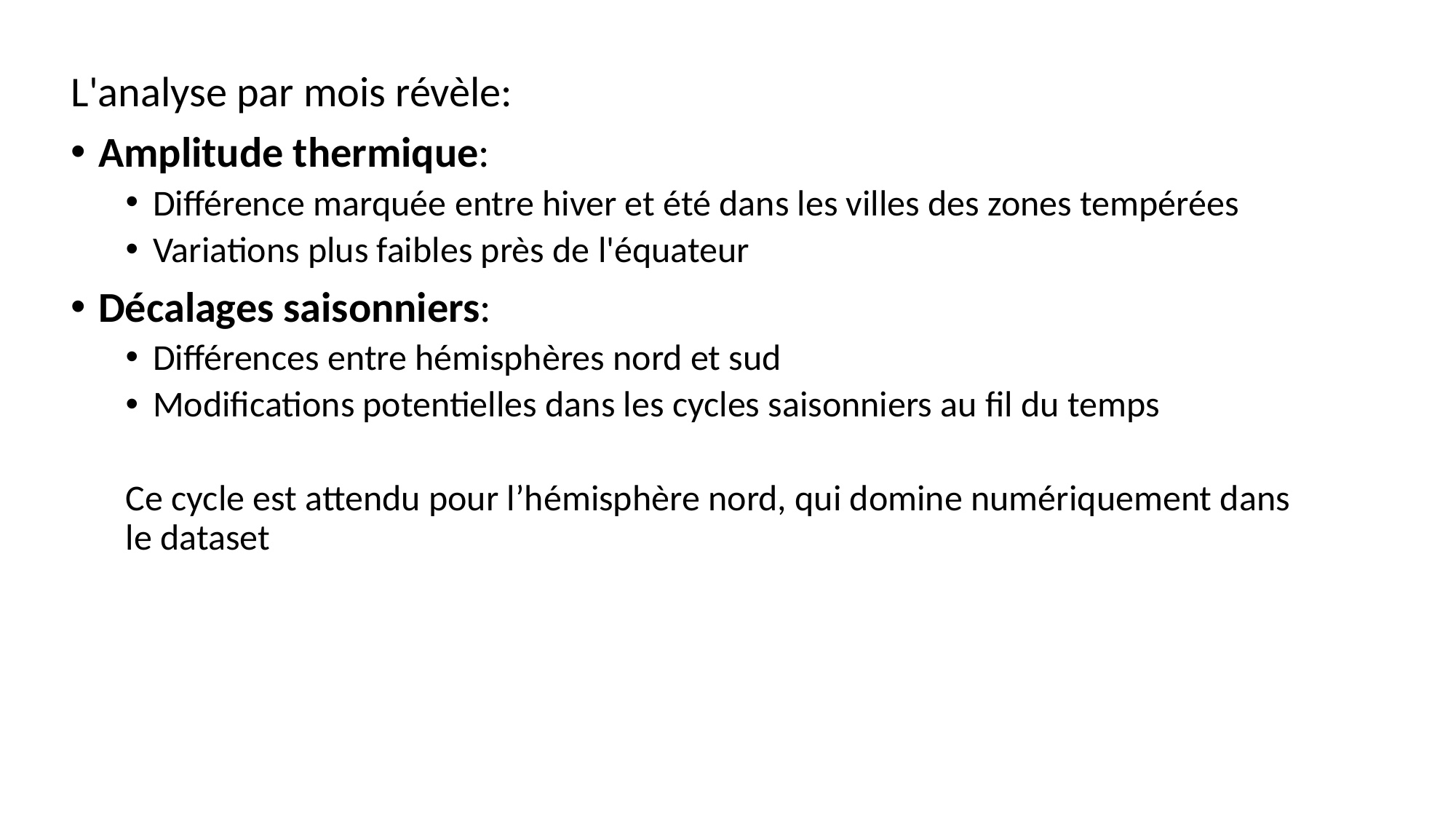

L'analyse par mois révèle:
Amplitude thermique:
Différence marquée entre hiver et été dans les villes des zones tempérées
Variations plus faibles près de l'équateur
Décalages saisonniers:
Différences entre hémisphères nord et sud
Modifications potentielles dans les cycles saisonniers au fil du temps

Ce cycle est attendu pour l’hémisphère nord, qui domine numériquement dans le dataset